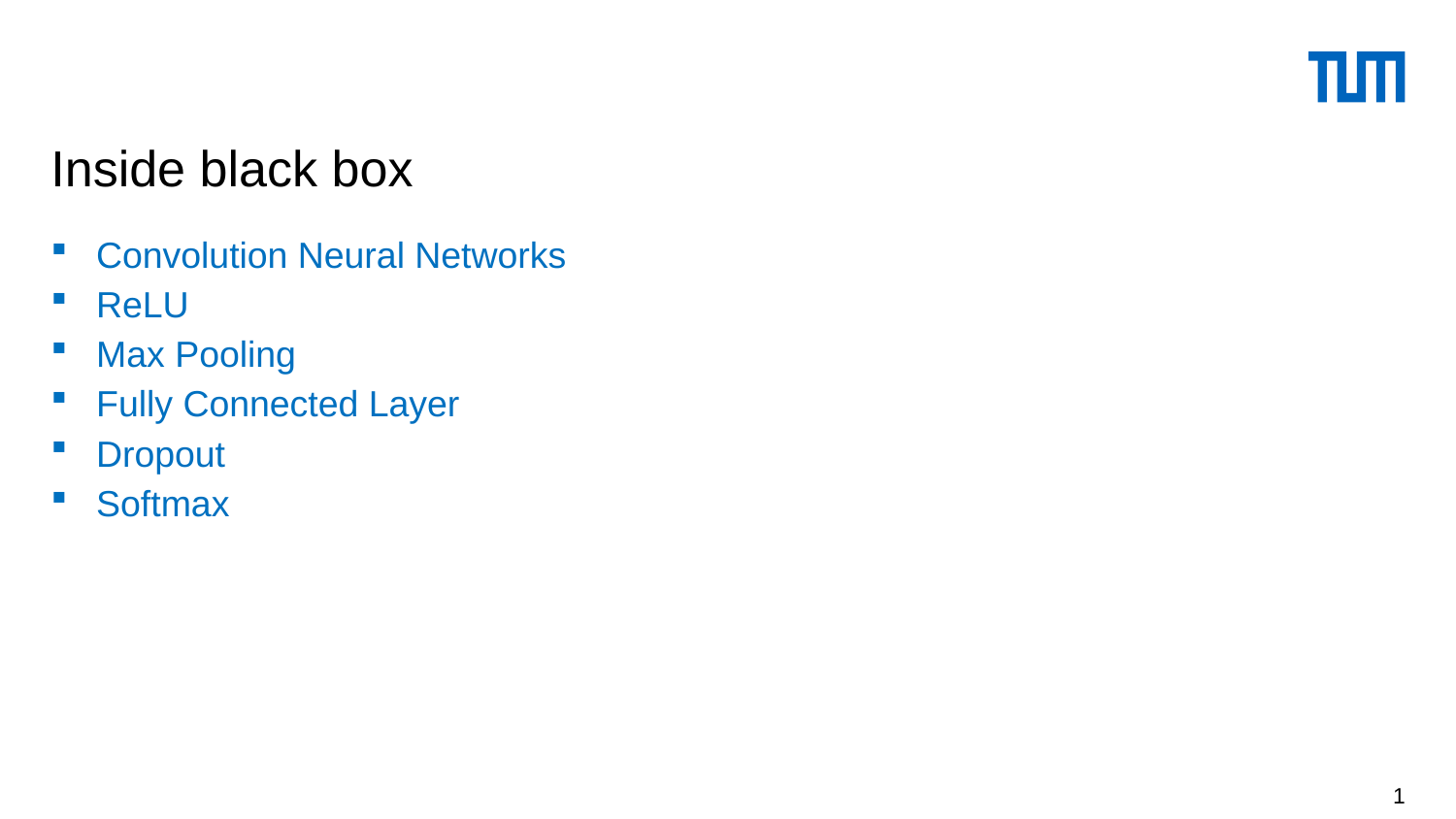

# Inside black box
Convolution Neural Networks
ReLU
Max Pooling
Fully Connected Layer
Dropout
Softmax

1